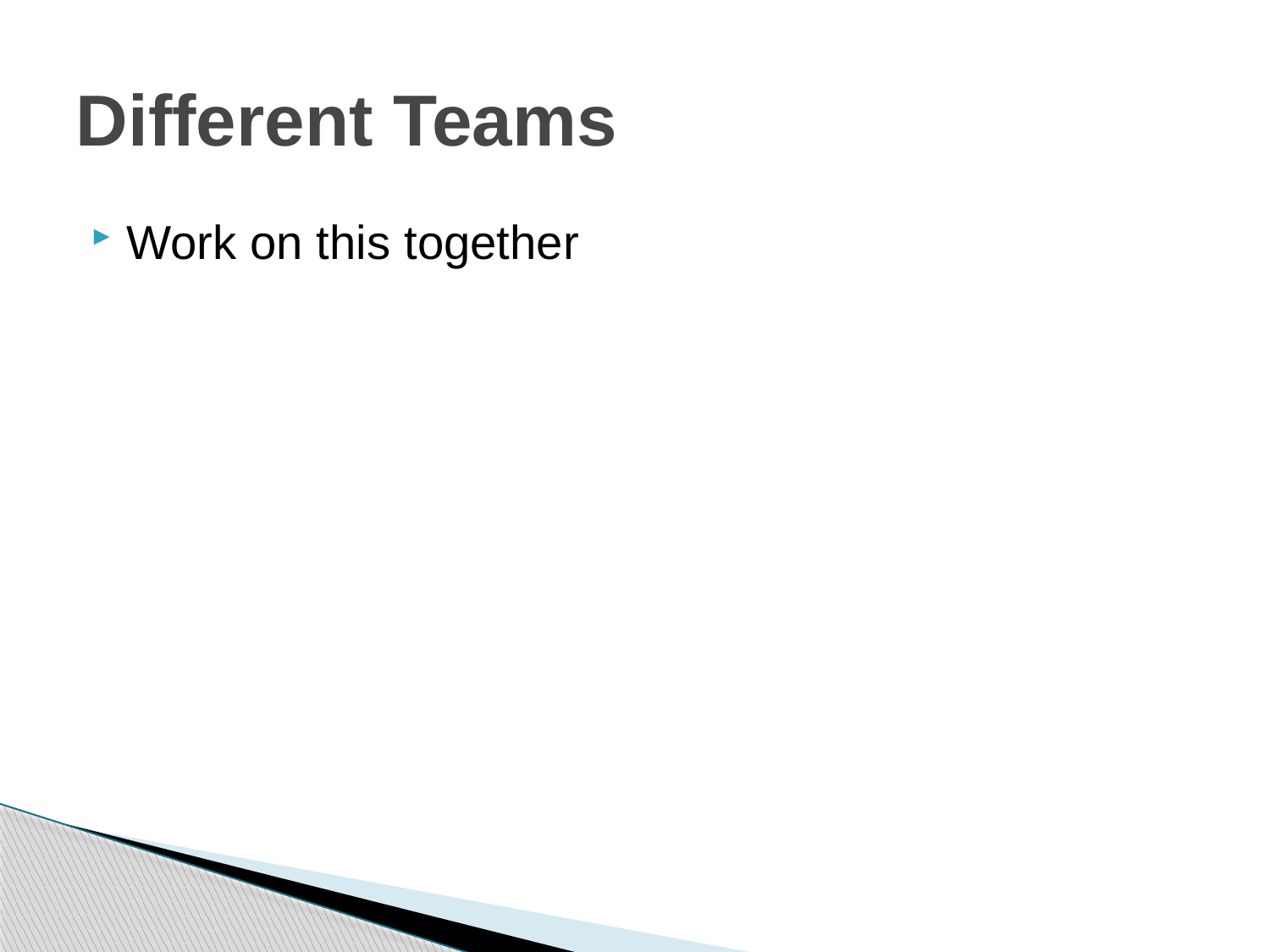

# Different Teams
Work on this together